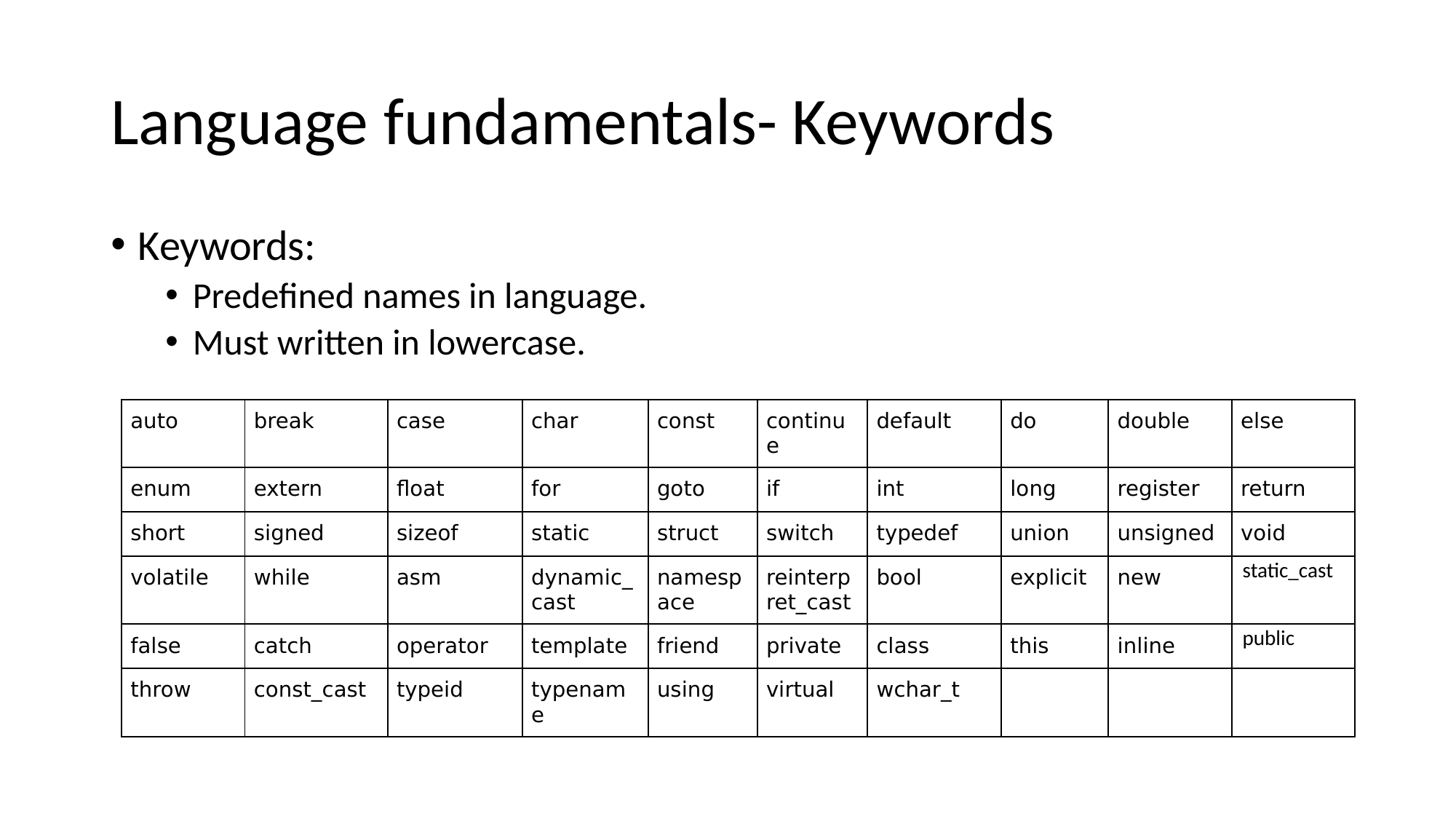

# Language fundamentals- Keywords
Keywords:
Predefined names in language.
Must written in lowercase.

| auto | break | case | char | const | continue | default | do | double | else |
| --- | --- | --- | --- | --- | --- | --- | --- | --- | --- |
| enum | extern | float | for | goto | if | int | long | register | return |
| short | signed | sizeof | static | struct | switch | typedef | union | unsigned | void |
| volatile | while | asm | dynamic\_cast | namespace | reinterpret\_cast | bool | explicit | new | static\_cast |
| false | catch | operator | template | friend | private | class | this | inline | public |
| throw | const\_cast | typeid | typename | using | virtual | wchar\_t |  |  |  |